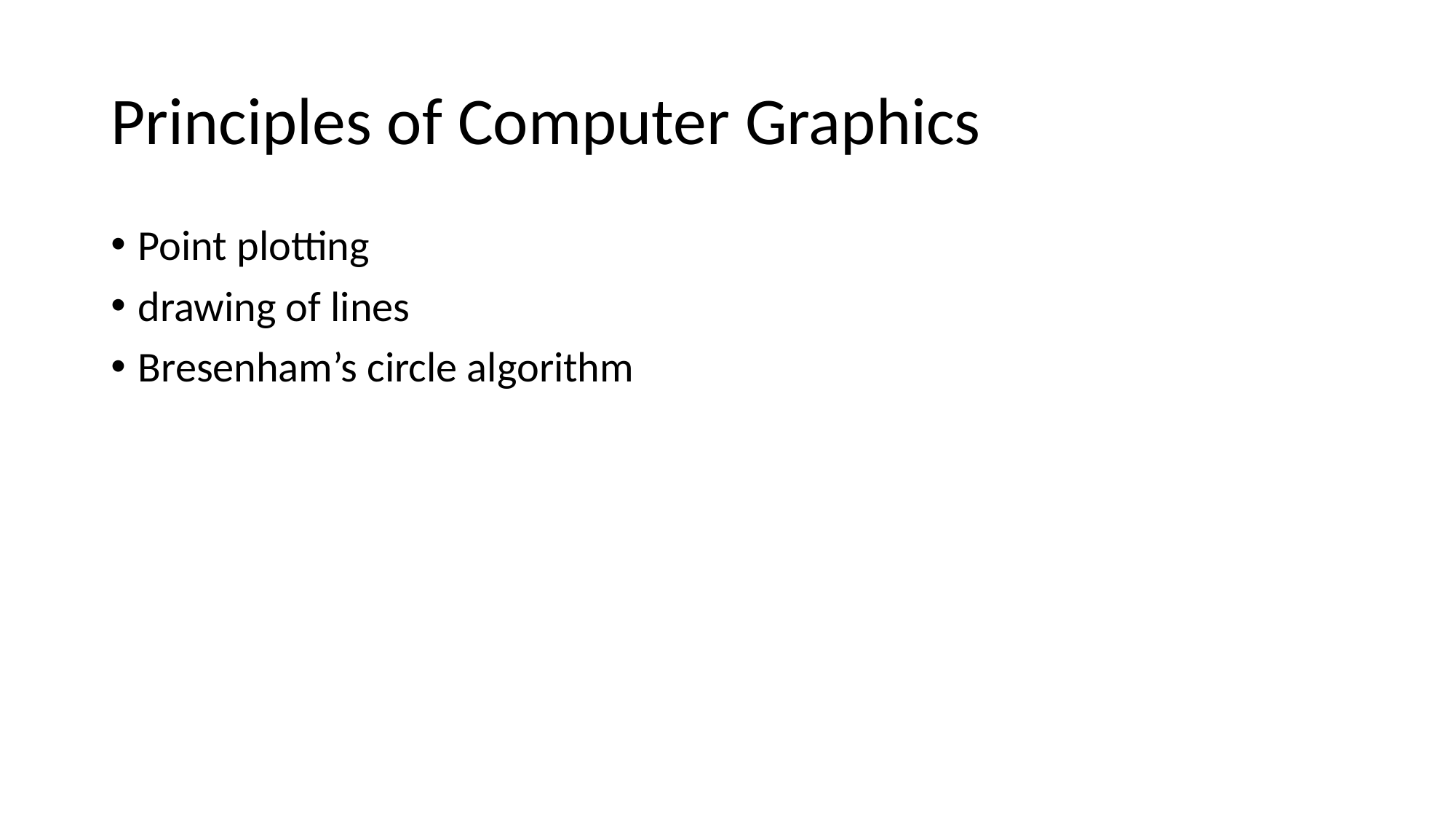

# Principles of Computer Graphics
Point plotting
drawing of lines
Bresenham’s circle algorithm